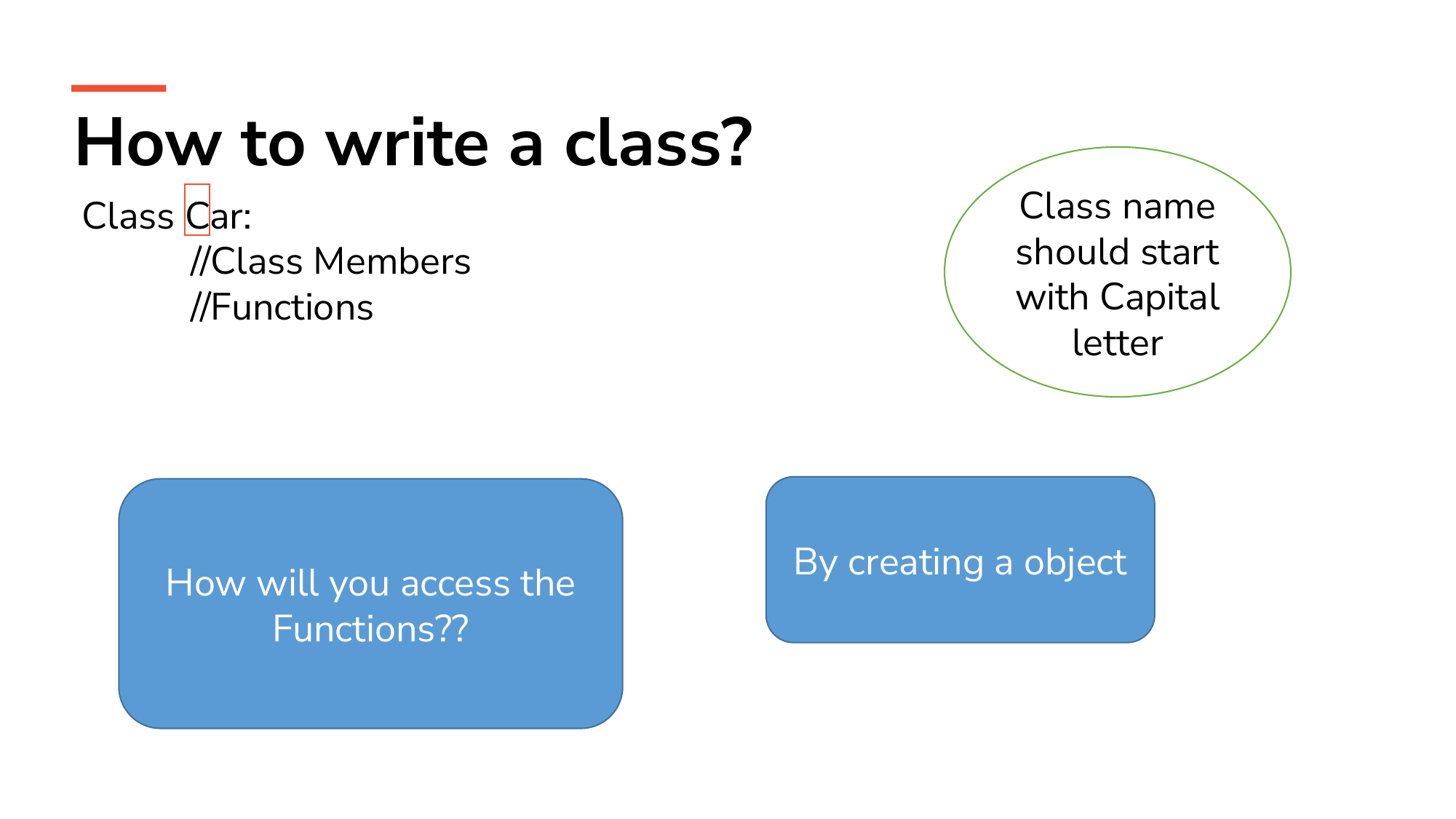

How to write a class?
Class name should start with Capital letter

Class Car:
	//Class Members
	//Functions
By creating a object
How will you access the Functions??